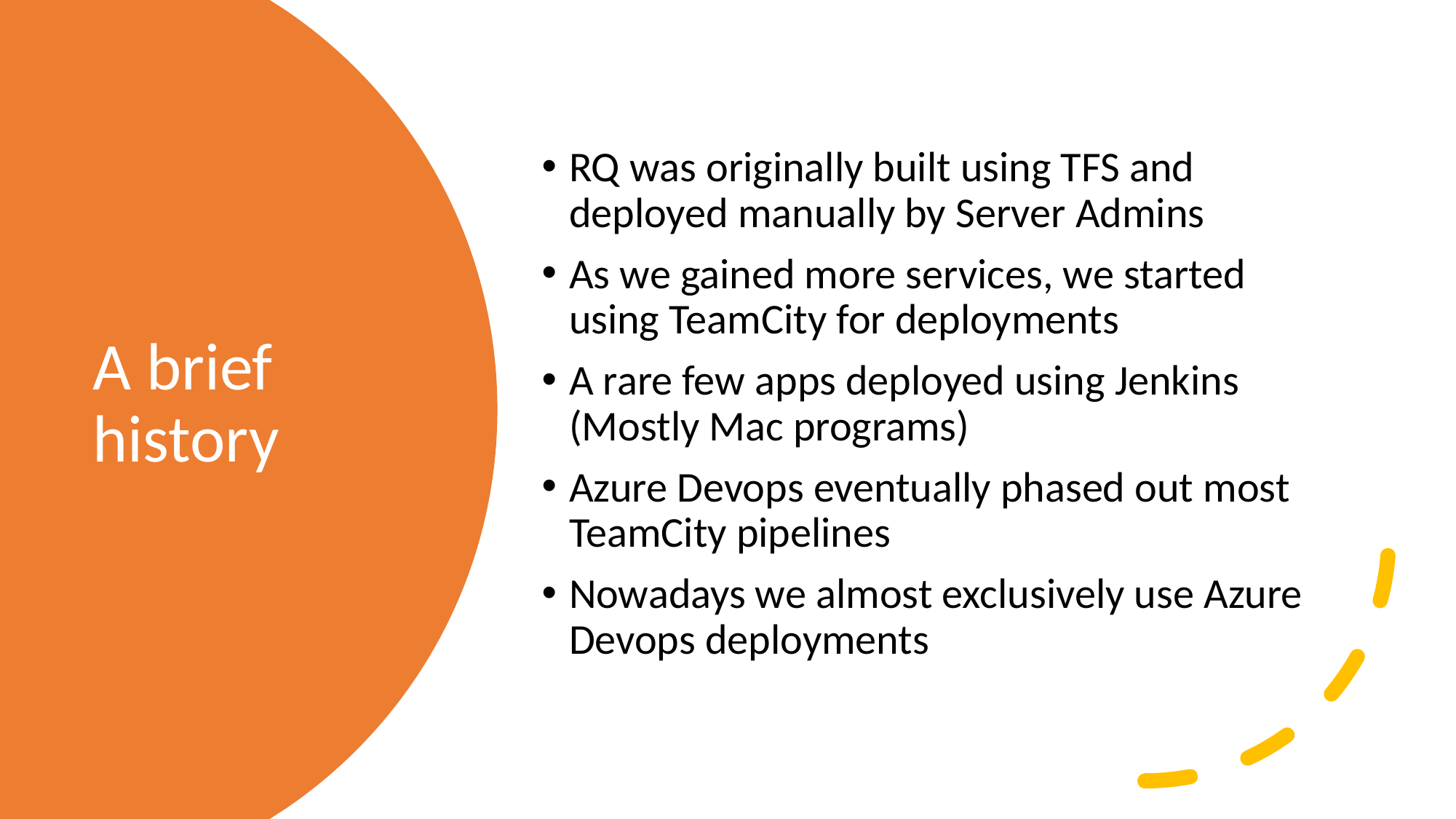

RQ was originally built using TFS and deployed manually by Server Admins
As we gained more services, we started using TeamCity for deployments
A rare few apps deployed using Jenkins (Mostly Mac programs)
Azure Devops eventually phased out most TeamCity pipelines
Nowadays we almost exclusively use Azure Devops deployments
# A brief history